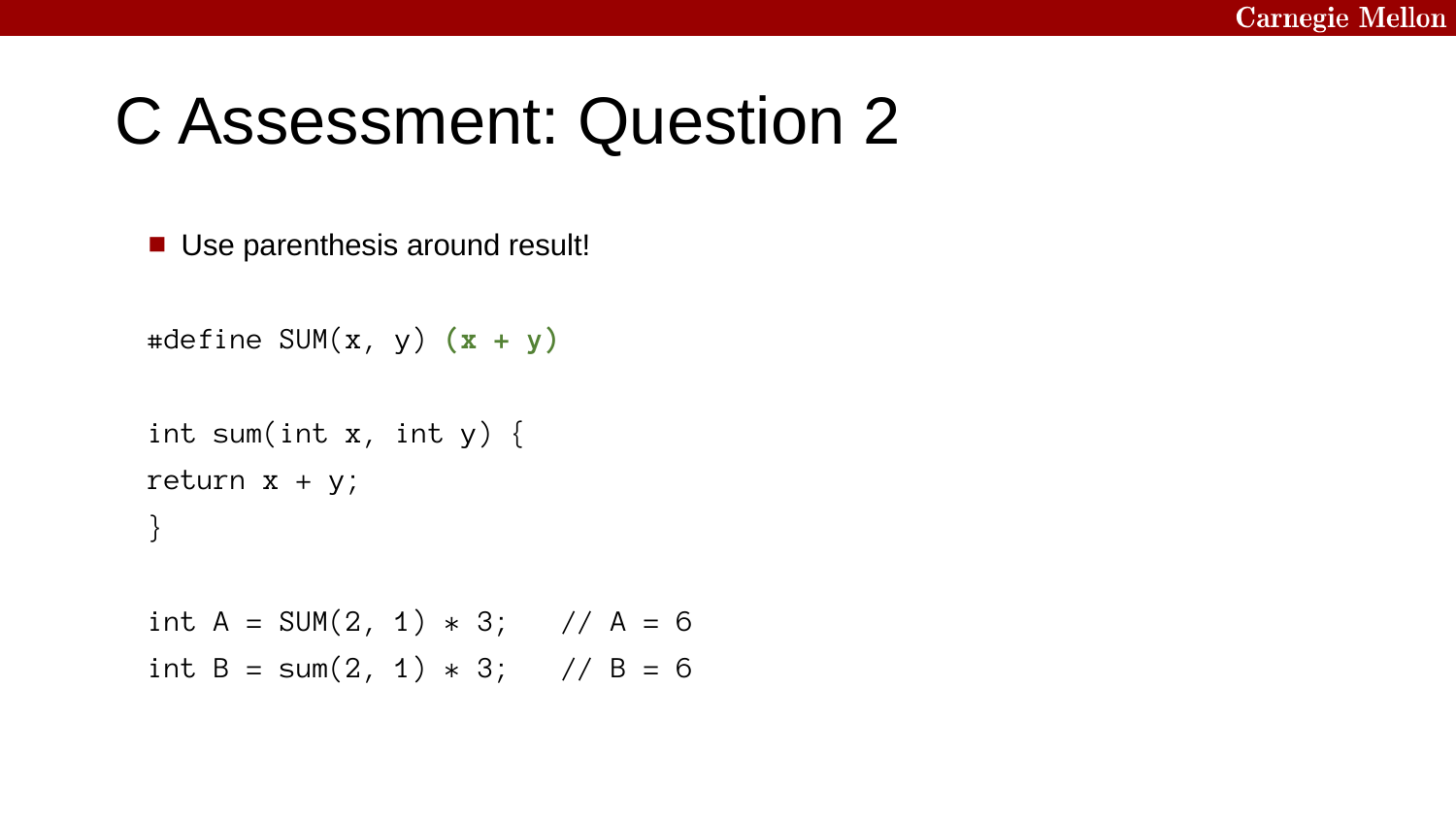

# C Assessment: Question 2
Use parenthesis around result!

#define SUM(x, y) (x + y)

int sum(int x, int y) {
	return x + y;
}

int A = SUM(2, 1) * 3;		// A = 6
int B = sum(2, 1) * 3;		// B = 6